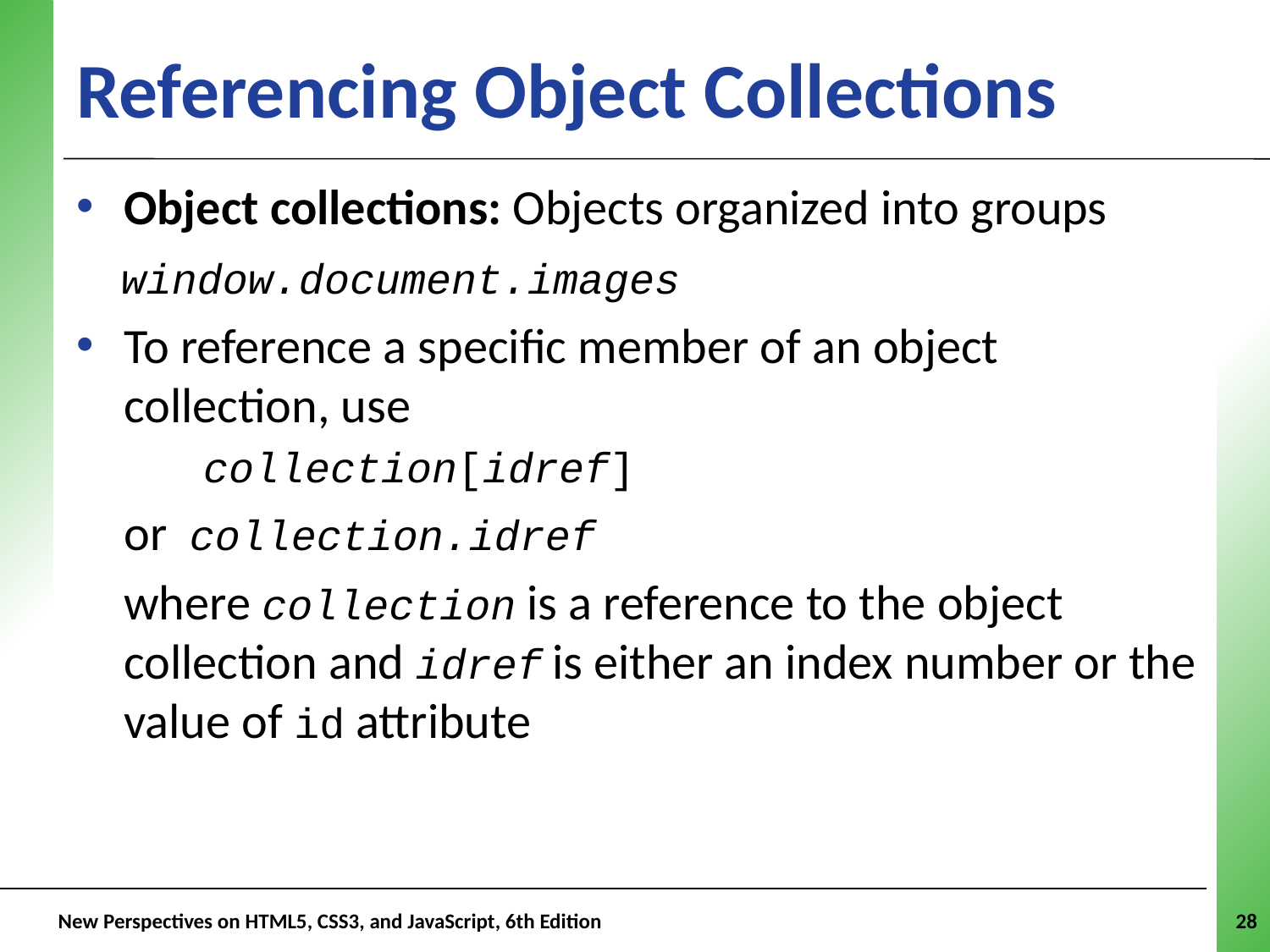

# Referencing Object Collections
Object collections: Objects organized into groups
    window.document.images
To reference a specific member of an object collection, use
	collection[idref]
	or  collection.idref
where collection is a reference to the object collection and idref is either an index number or the value of id attribute
 New Perspectives on HTML5, CSS3, and JavaScript, 6th Edition
28